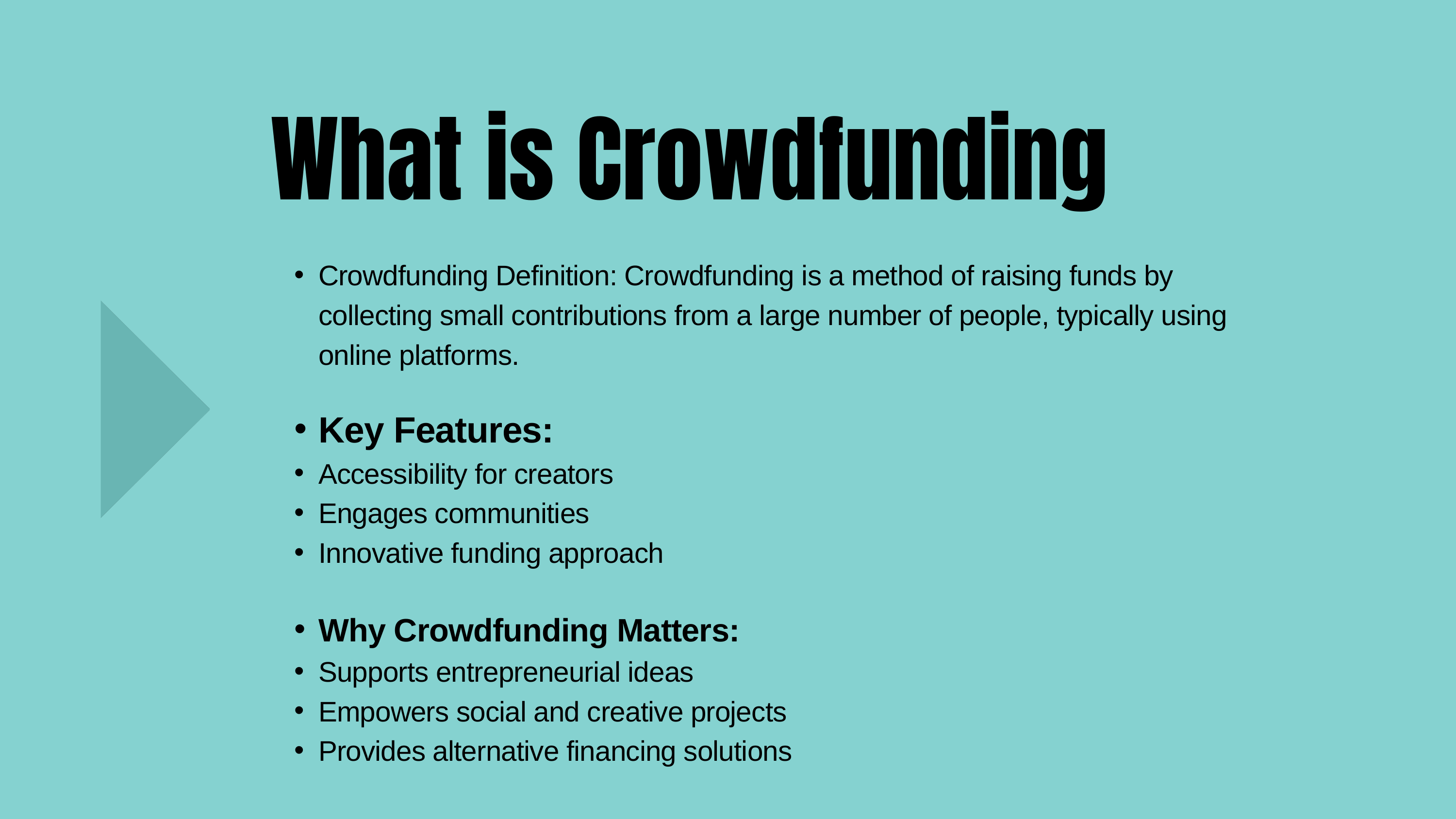

What is Crowdfunding
Crowdfunding Definition: Crowdfunding is a method of raising funds by collecting small contributions from a large number of people, typically using online platforms.

Key Features:
Accessibility for creators
Engages communities
Innovative funding approach

Why Crowdfunding Matters:
Supports entrepreneurial ideas
Empowers social and creative projects
Provides alternative financing solutions